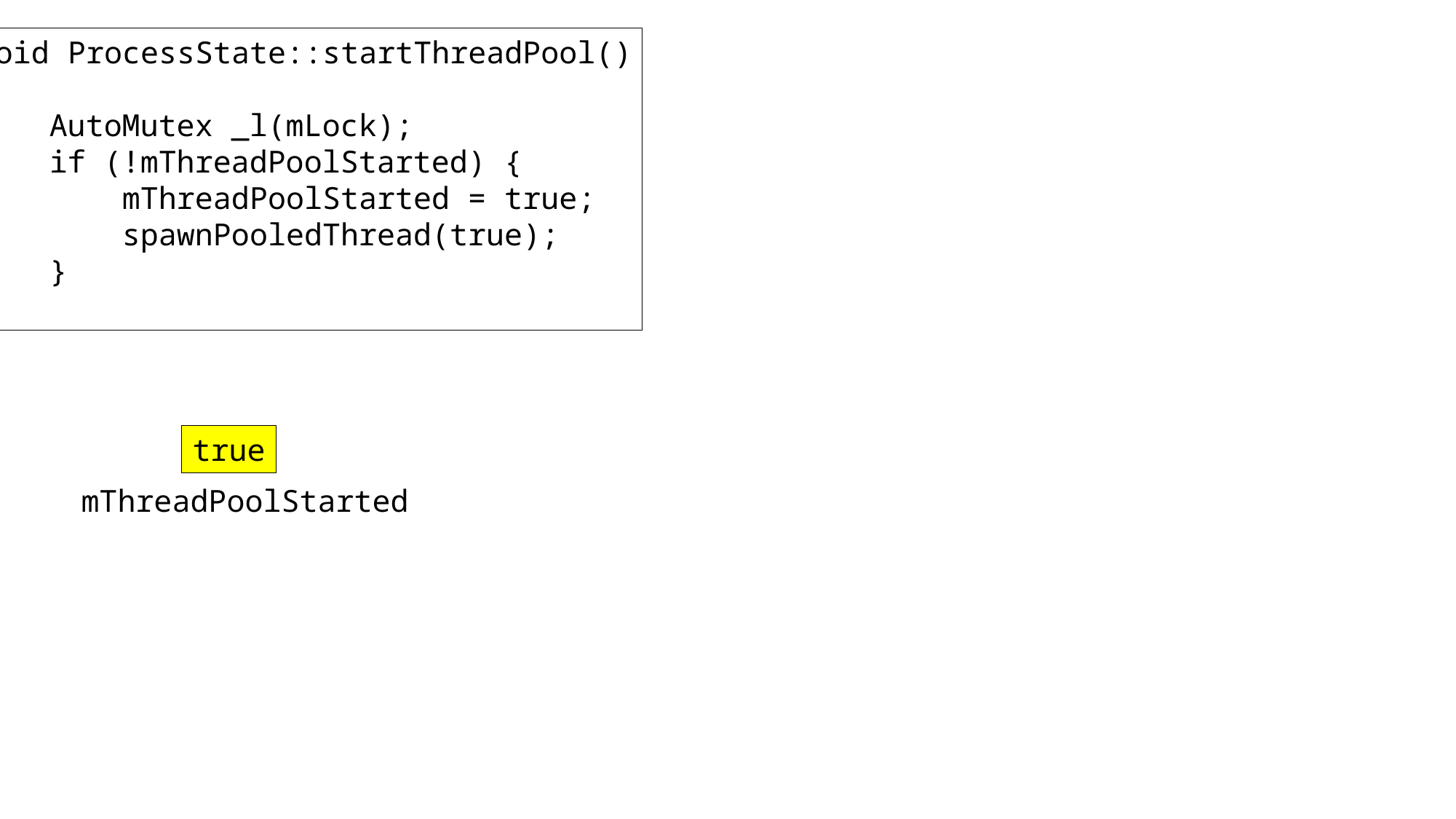

void ProcessState::startThreadPool()
{
    AutoMutex _l(mLock);
    if (!mThreadPoolStarted) {
        mThreadPoolStarted = true;
        spawnPooledThread(true);
    }
}
true
mThreadPoolStarted